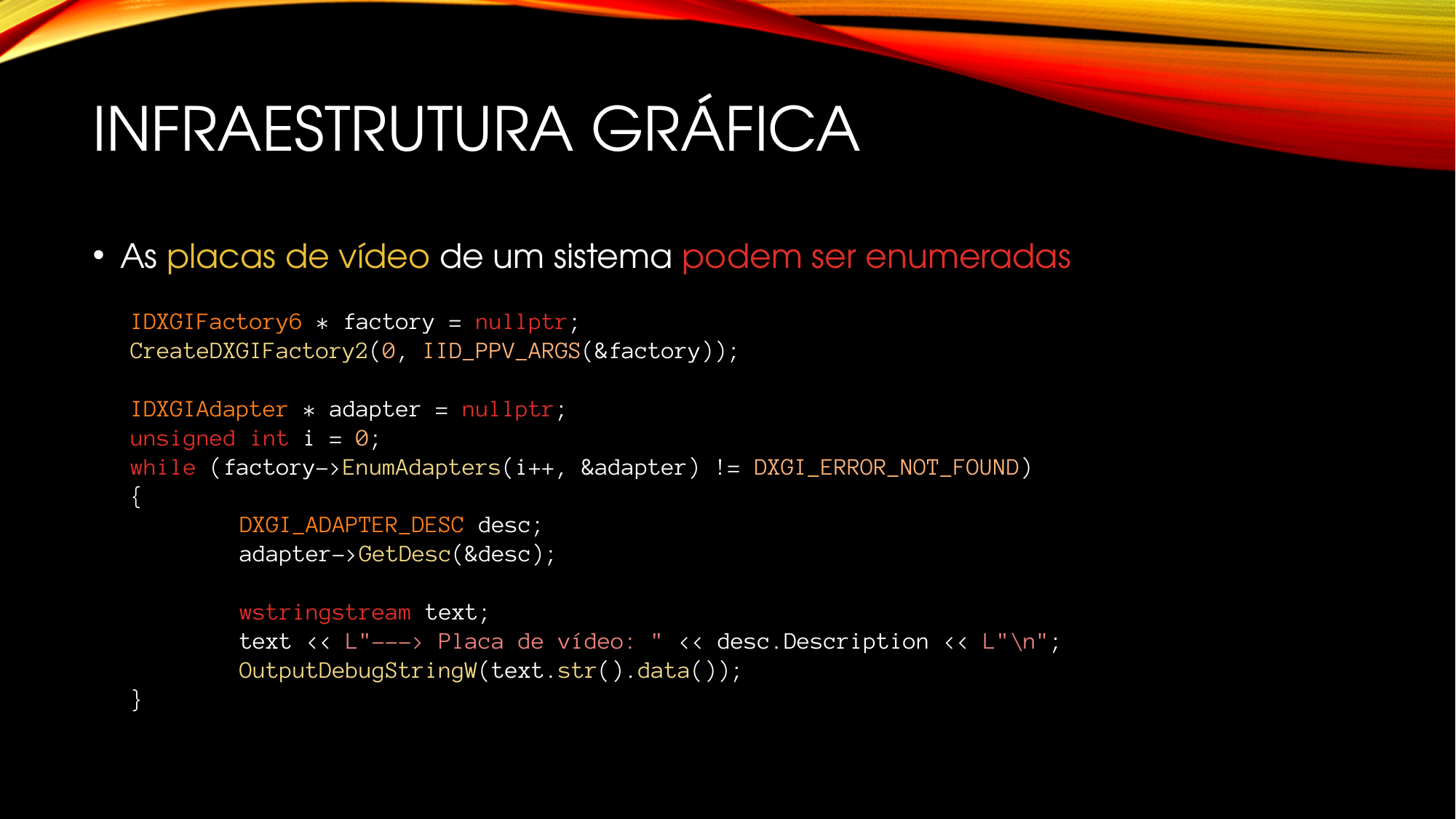

# Infraestrutura gráfica
As placas de vídeo de um sistema podem ser enumeradas
IDXGIFactory6 * factory = nullptr;
CreateDXGIFactory2(0, IID_PPV_ARGS(&factory));

IDXGIAdapter * adapter = nullptr;
unsigned int i = 0;
while (factory->EnumAdapters(i++, &adapter) != DXGI_ERROR_NOT_FOUND)
{
	DXGI_ADAPTER_DESC desc;
	adapter->GetDesc(&desc);

	wstringstream text;
	text << L"---> Placa de vídeo: " << desc.Description << L"\n";
	OutputDebugStringW(text.str().data());
}